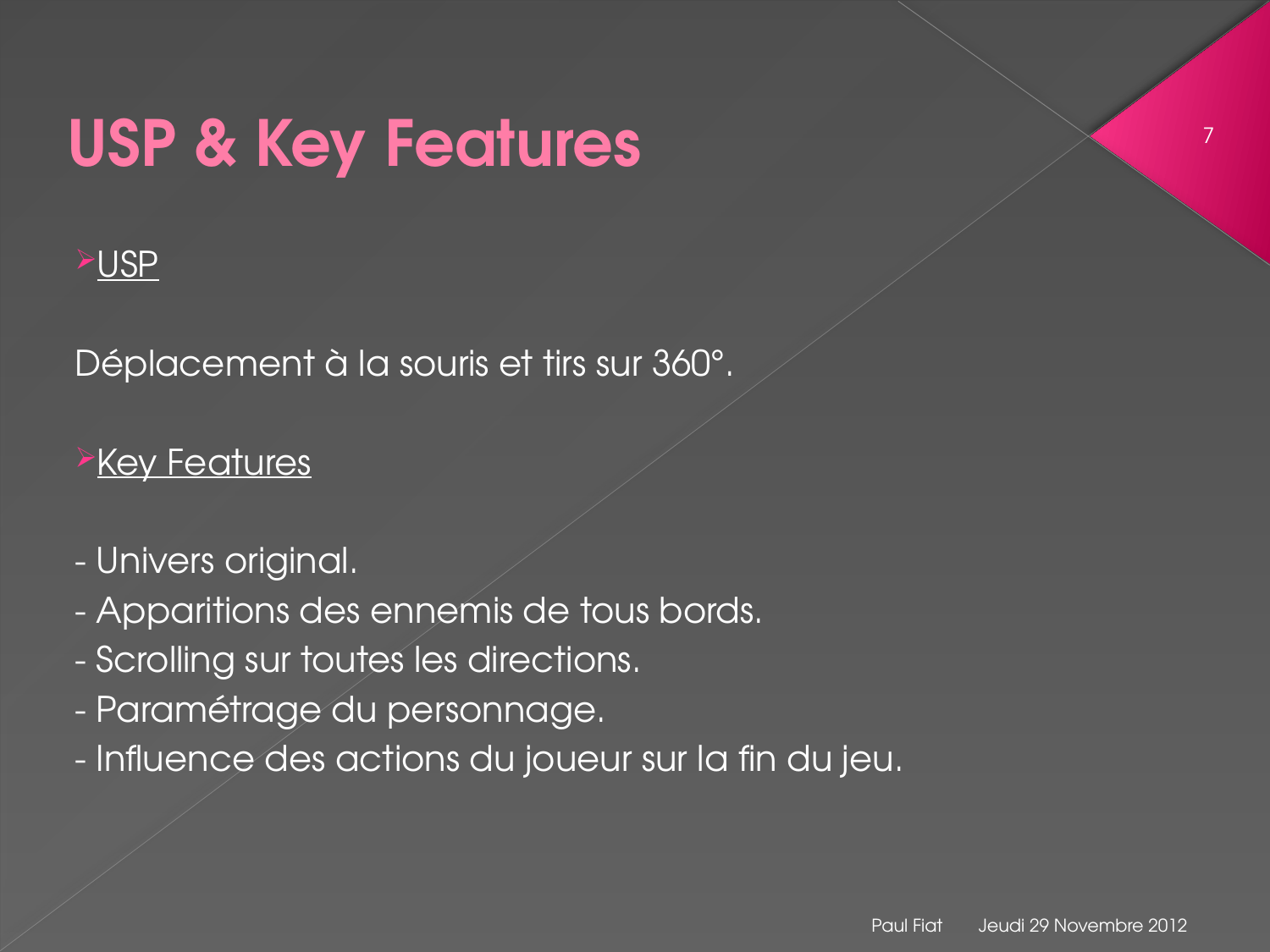

# USP & Key Features
7

USP

Déplacement à la souris et tirs sur 360°.

Key Features

- Univers original.
- Apparitions des ennemis de tous bords.
- Scrolling sur toutes les directions.
- Paramétrage du personnage.
- Influence des actions du joueur sur la fin du jeu.

Jeudi 29 Novembre 2012
Paul Fiat